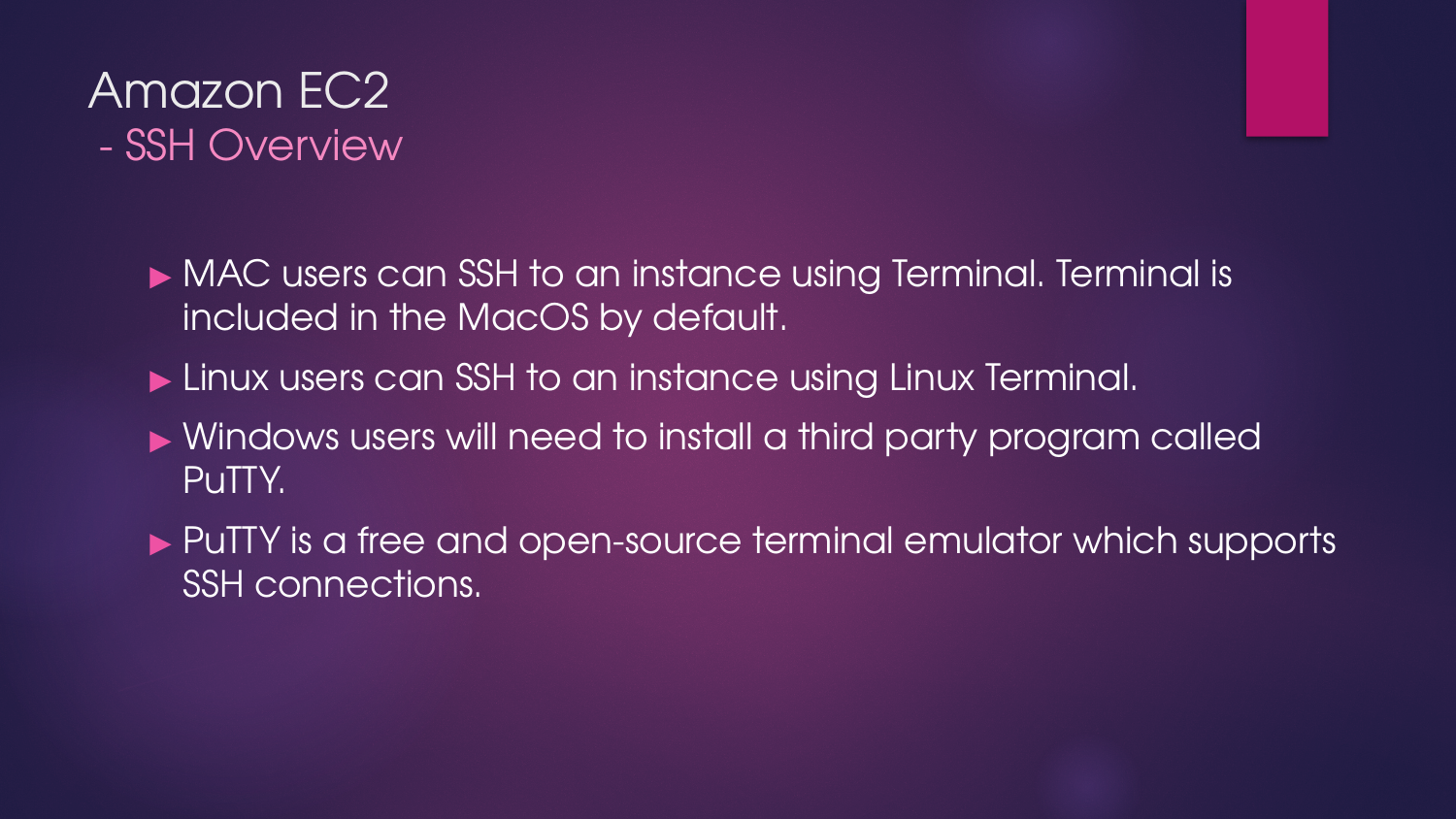

# Amazon EC2 - SSH Overview
MAC users can SSH to an instance using Terminal. Terminal is included in the MacOS by default.
Linux users can SSH to an instance using Linux Terminal.
Windows users will need to install a third party program called PuTTY.
PuTTY is a free and open-source terminal emulator which supports SSH connections.